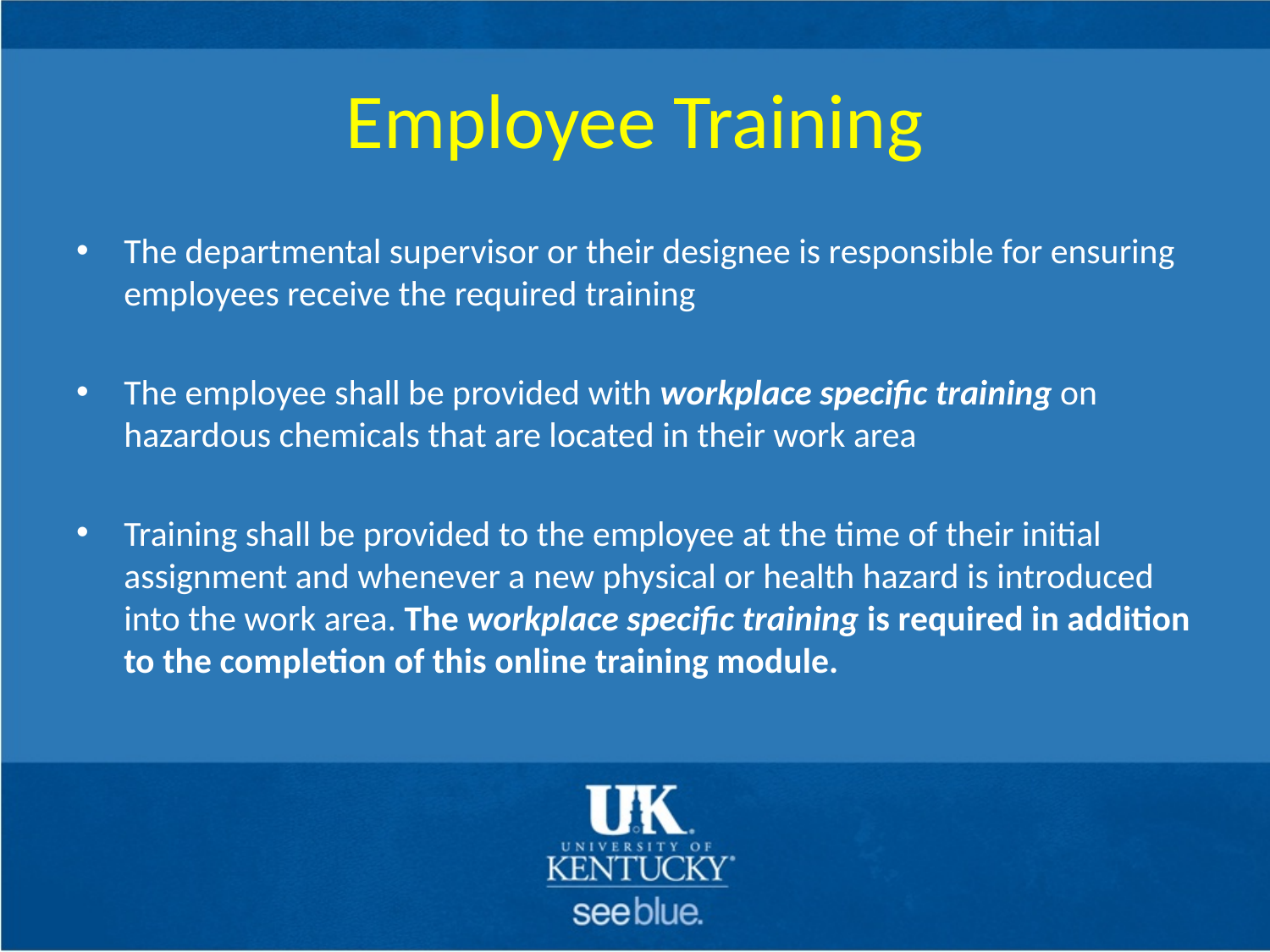

# Employee Training
The departmental supervisor or their designee is responsible for ensuring employees receive the required training

The employee shall be provided with workplace specific training on hazardous chemicals that are located in their work area

Training shall be provided to the employee at the time of their initial assignment and whenever a new physical or health hazard is introduced into the work area. The workplace specific training is required in addition to the completion of this online training module.